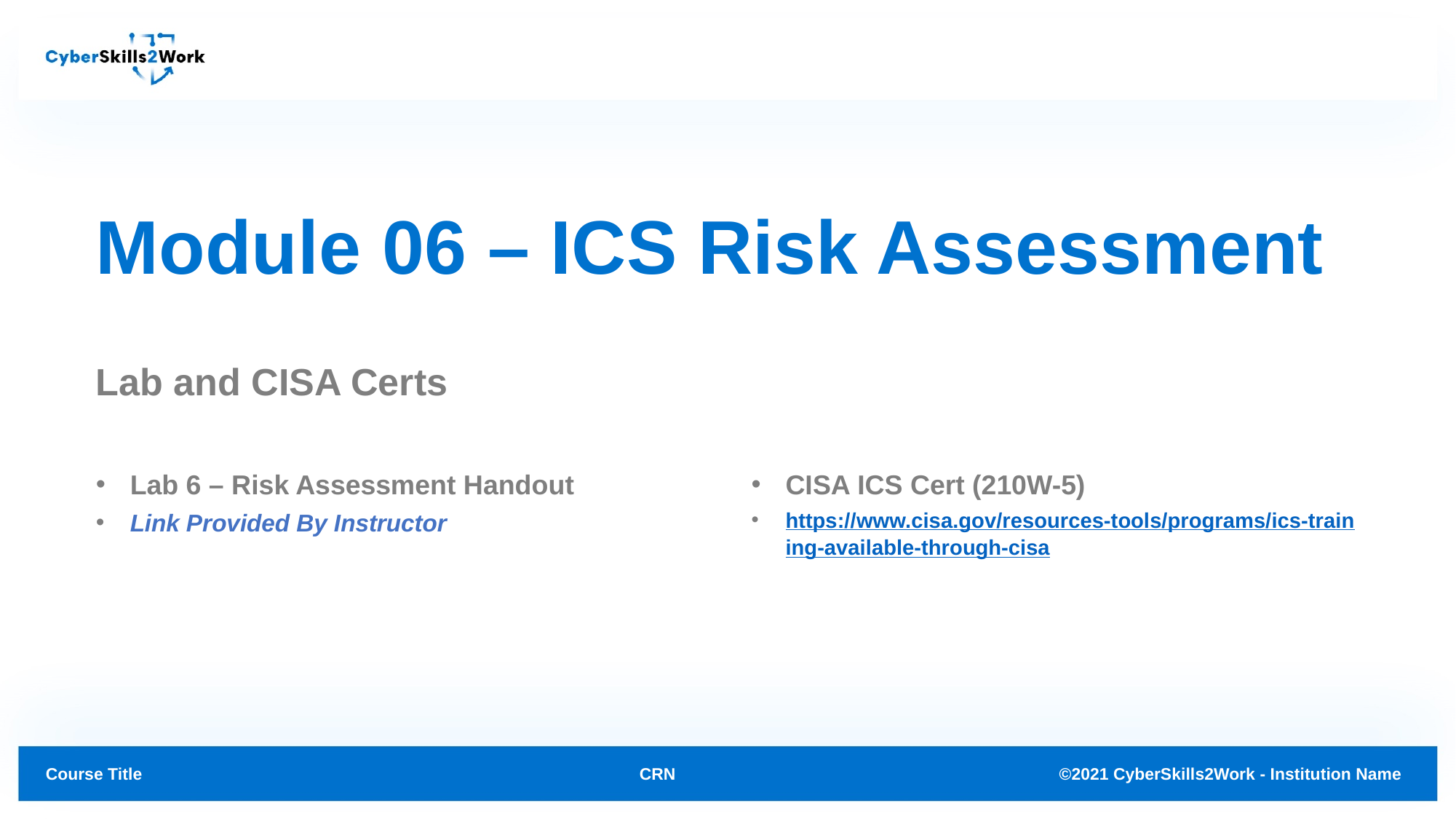

# Module 06 – ICS Risk Assessment
Lab and CISA Certs
Lab 6 – Risk Assessment Handout
Link Provided By Instructor

CISA ICS Cert (210W-5)
https://www.cisa.gov/resources-tools/programs/ics-training-available-through-cisa

CRN
©2021 CyberSkills2Work - Institution Name
Course Title